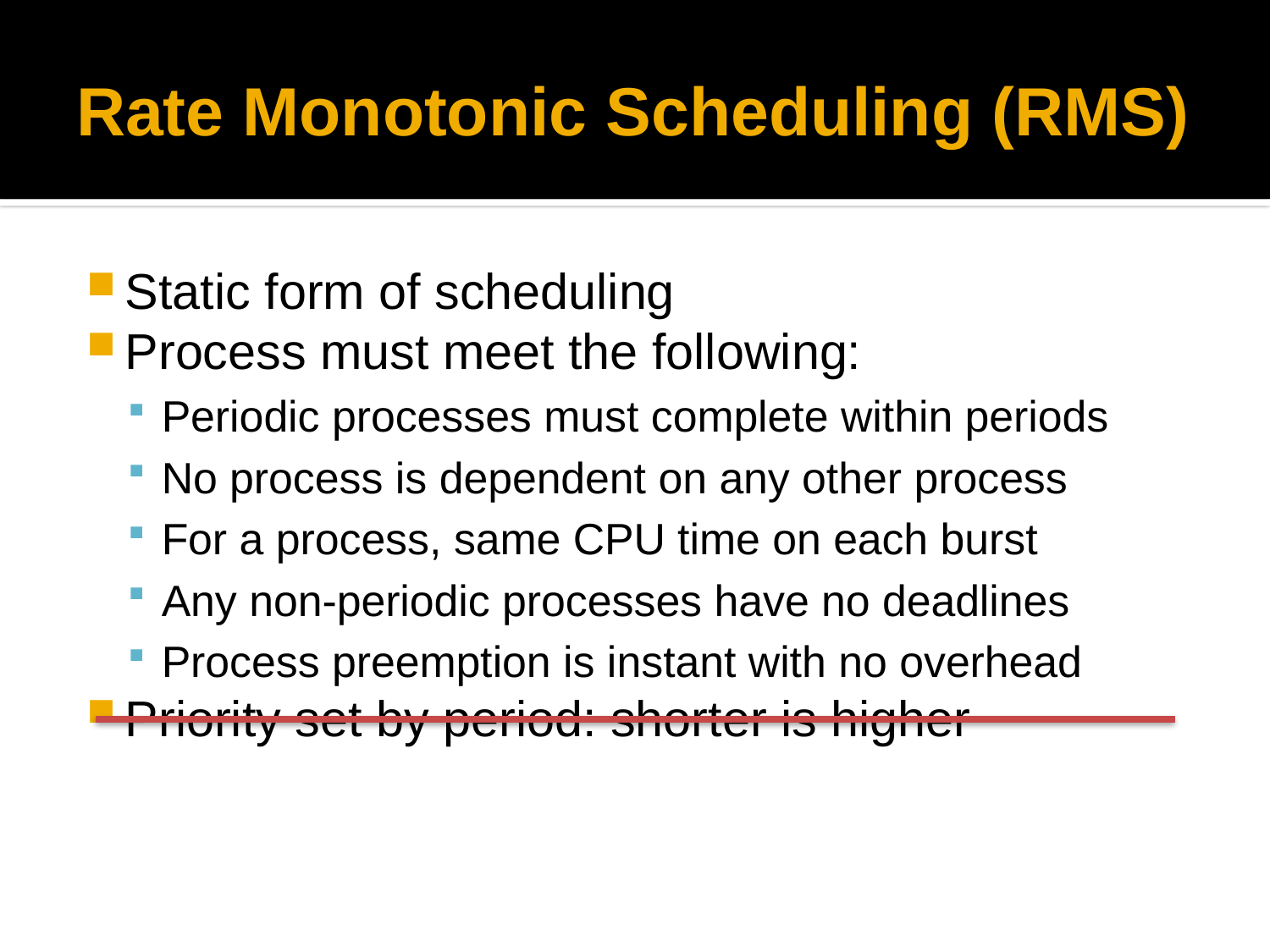

# Rate Monotonic Scheduling (RMS)
Static form of scheduling
Process must meet the following:
Periodic processes must complete within periods
No process is dependent on any other process
For a process, same CPU time on each burst
Any non-periodic processes have no deadlines
Process preemption is instant with no overhead
Priority set by period: shorter is higher